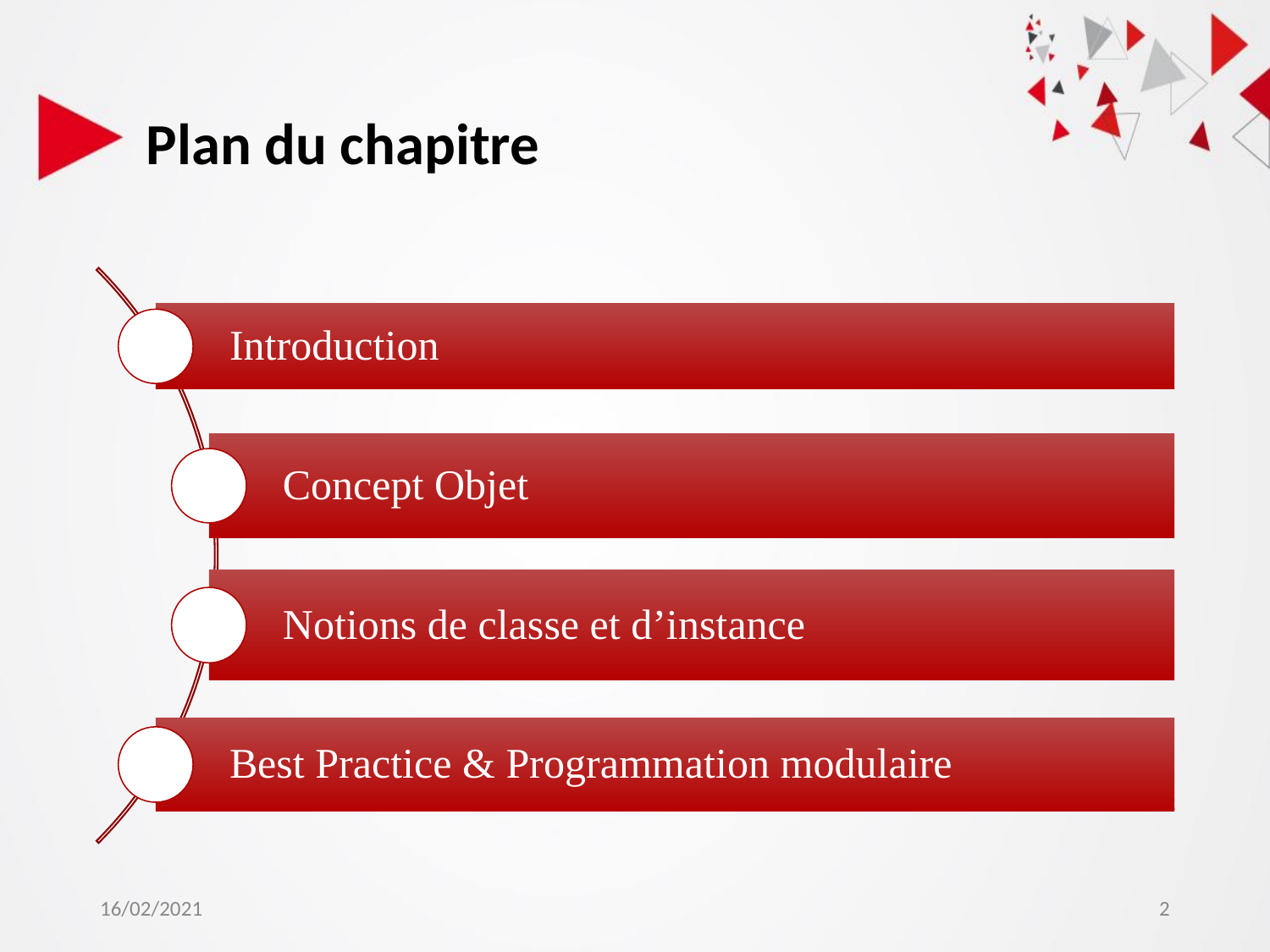

Plan du chapitre

Introduction

Concept Objet

Notions de classe et d’instance

Best Practice & Programmation modulaire

2
16/02/2021
2